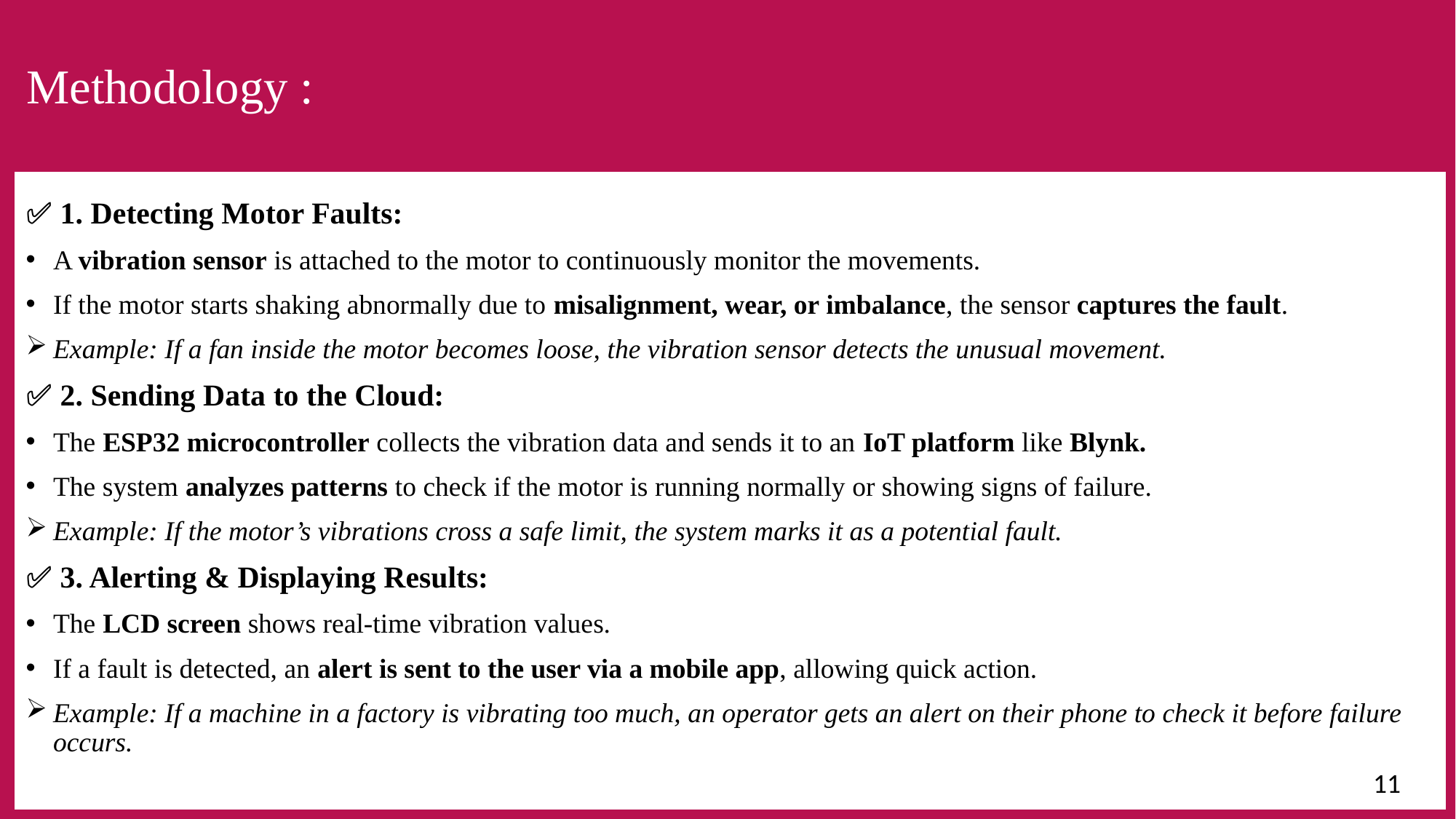

# Methodology :
✅ 1. Detecting Motor Faults:
A vibration sensor is attached to the motor to continuously monitor the movements.
If the motor starts shaking abnormally due to misalignment, wear, or imbalance, the sensor captures the fault.
Example: If a fan inside the motor becomes loose, the vibration sensor detects the unusual movement.
✅ 2. Sending Data to the Cloud:
The ESP32 microcontroller collects the vibration data and sends it to an IoT platform like Blynk.
The system analyzes patterns to check if the motor is running normally or showing signs of failure.
Example: If the motor’s vibrations cross a safe limit, the system marks it as a potential fault.
✅ 3. Alerting & Displaying Results:
The LCD screen shows real-time vibration values.
If a fault is detected, an alert is sent to the user via a mobile app, allowing quick action.
Example: If a machine in a factory is vibrating too much, an operator gets an alert on their phone to check it before failure occurs.

   11